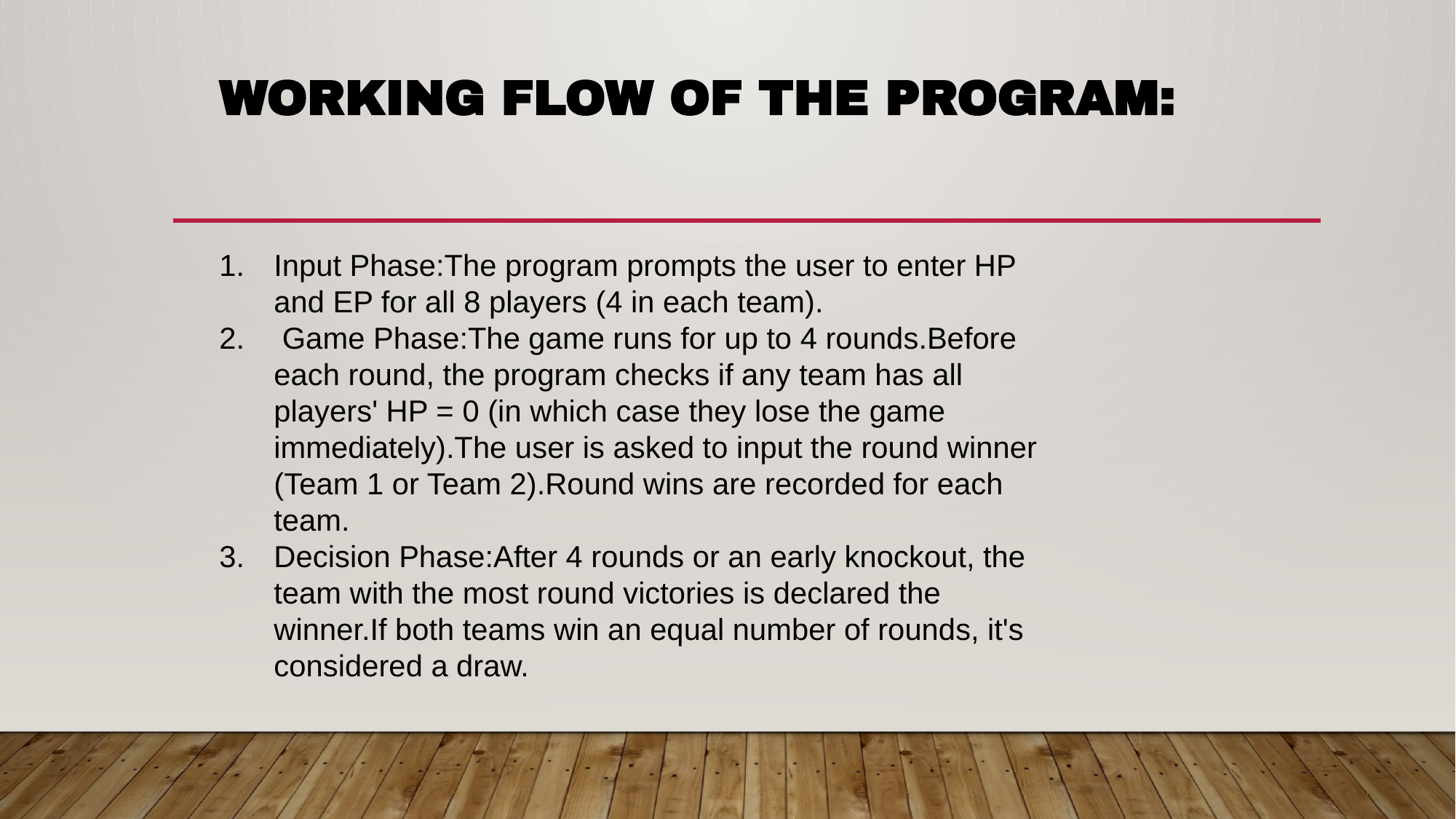

# Working Flow of the Program:
Input Phase:The program prompts the user to enter HP and EP for all 8 players (4 in each team).
 Game Phase:The game runs for up to 4 rounds.Before each round, the program checks if any team has all players' HP = 0 (in which case they lose the game immediately).The user is asked to input the round winner (Team 1 or Team 2).Round wins are recorded for each team.
Decision Phase:After 4 rounds or an early knockout, the team with the most round victories is declared the winner.If both teams win an equal number of rounds, it's considered a draw.